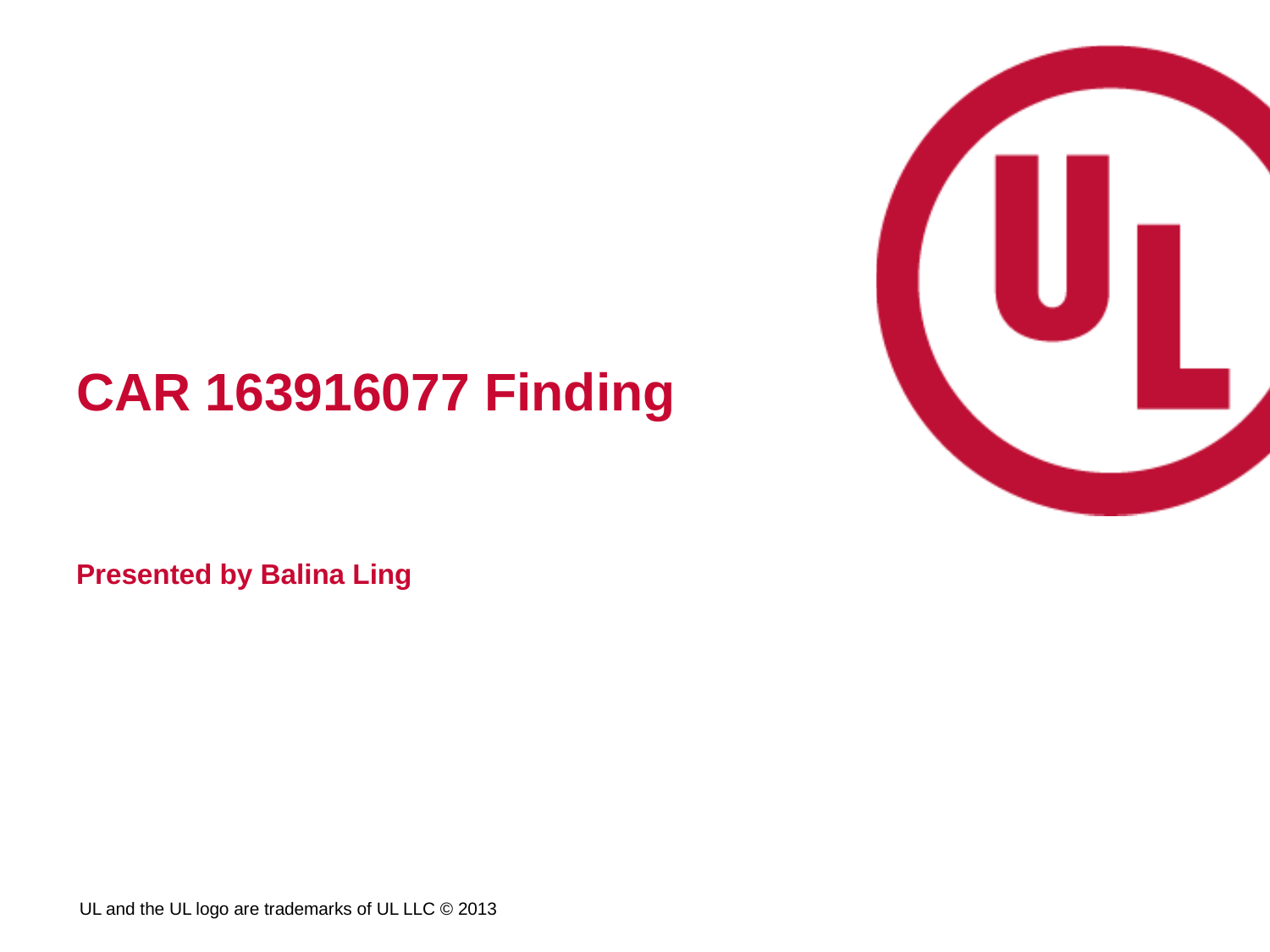

# CAR 163916077 Finding
Presented by Balina Ling